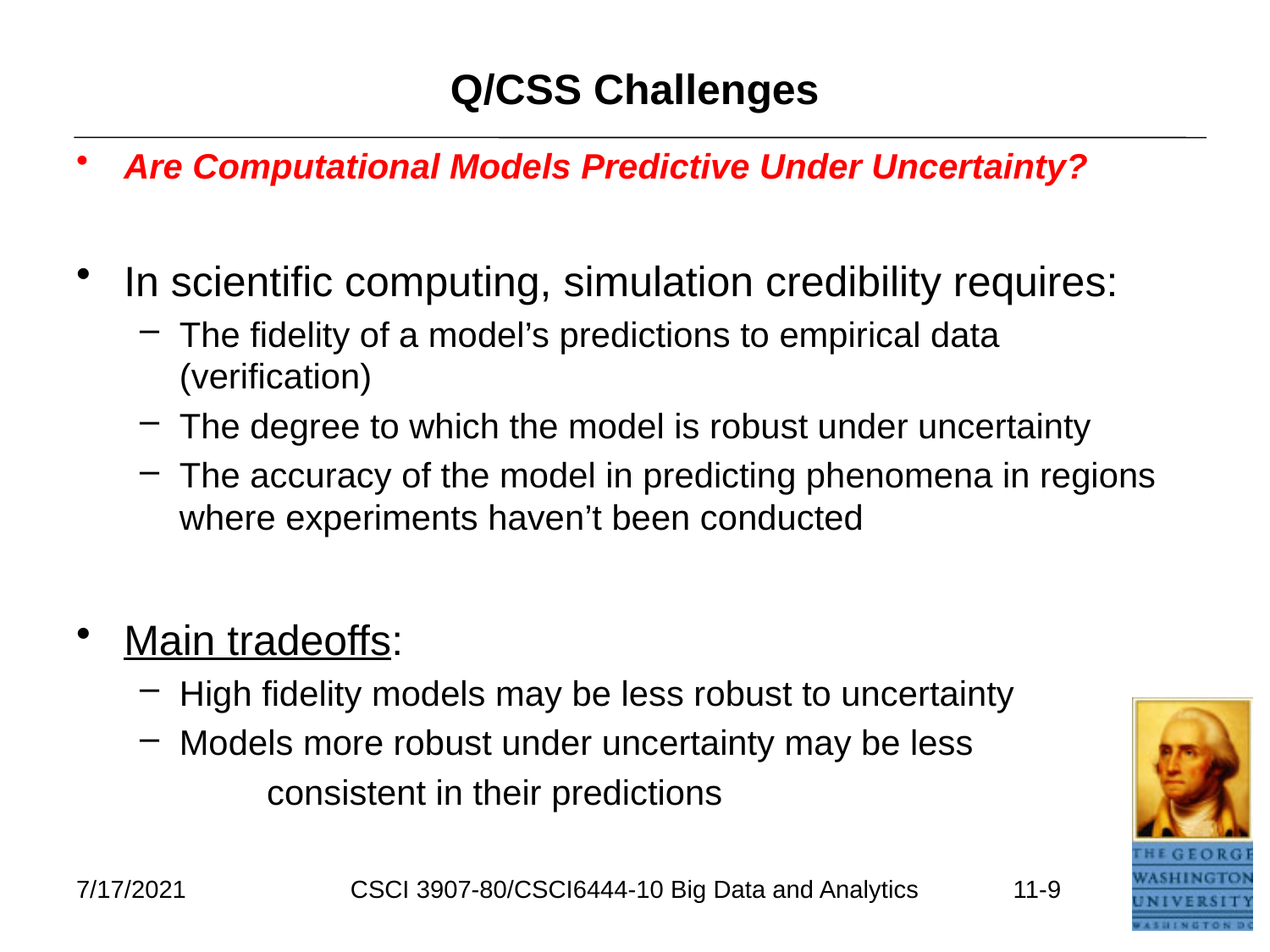

# Q/CSS Challenges
Are Computational Models Predictive Under Uncertainty?

In scientific computing, simulation credibility requires:
The fidelity of a model’s predictions to empirical data (verification)
The degree to which the model is robust under uncertainty
The accuracy of the model in predicting phenomena in regions where experiments haven’t been conducted

Main tradeoffs:
High fidelity models may be less robust to uncertainty
Models more robust under uncertainty may be less
	consistent in their predictions
7/17/2021
CSCI 3907-80/CSCI6444-10 Big Data and Analytics
11-9